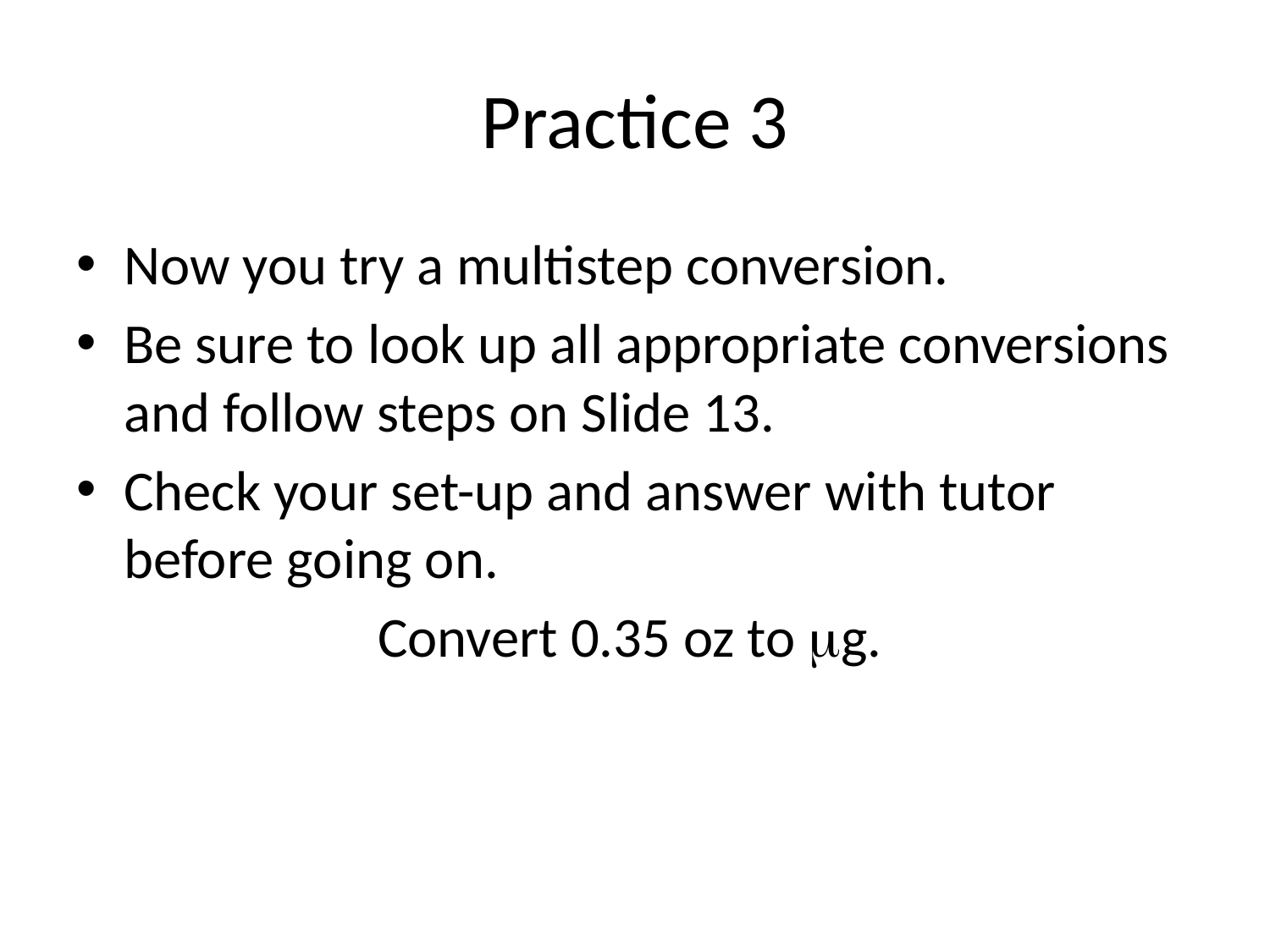

# Practice 3
Now you try a multistep conversion.
Be sure to look up all appropriate conversions and follow steps on Slide 13.
Check your set-up and answer with tutor before going on.
			Convert 0.35 oz to μg.